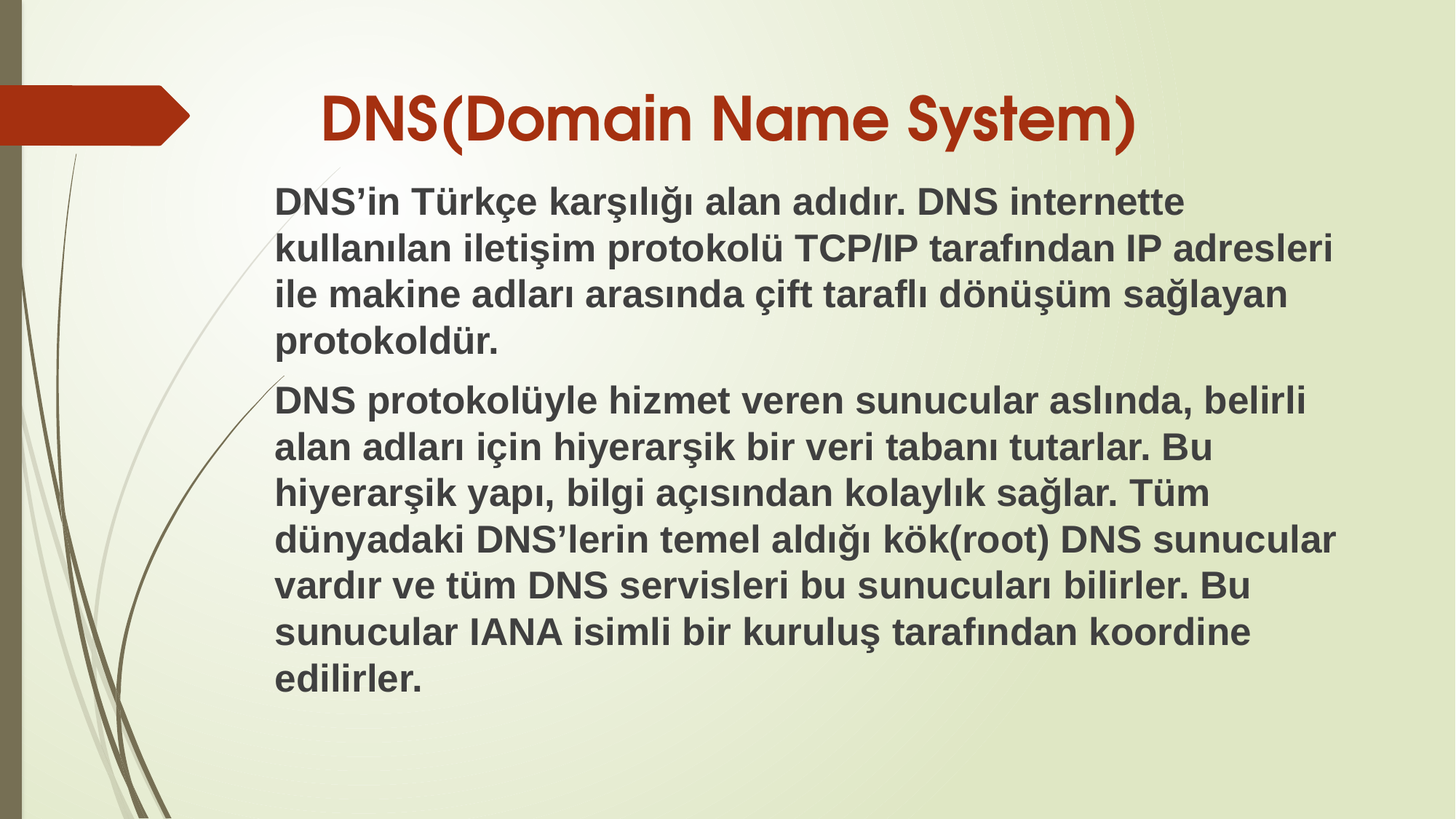

# DNS(Domain Name System)
DNS’in Türkçe karşılığı alan adıdır. DNS internette kullanılan iletişim protokolü TCP/IP tarafından IP adresleri ile makine adları arasında çift taraflı dönüşüm sağlayan protokoldür.
DNS protokolüyle hizmet veren sunucular aslında, belirli alan adları için hiyerarşik bir veri tabanı tutarlar. Bu hiyerarşik yapı, bilgi açısından kolaylık sağlar. Tüm dünyadaki DNS’lerin temel aldığı kök(root) DNS sunucular vardır ve tüm DNS servisleri bu sunucuları bilirler. Bu sunucular IANA isimli bir kuruluş tarafından koordine edilirler.